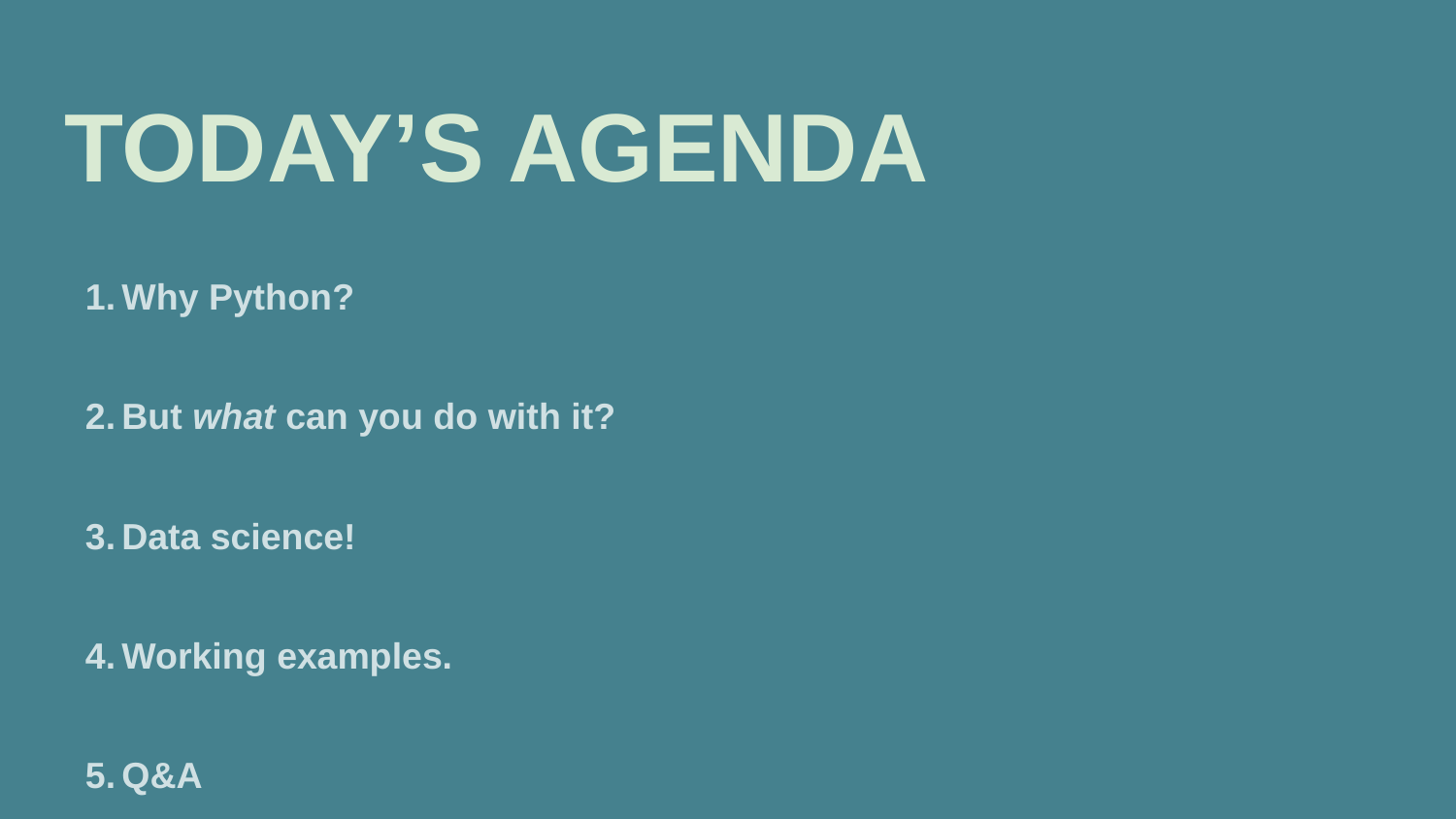

# TODAY’S AGENDA
Why Python?
But what can you do with it?
Data science!
Working examples.
Q&A